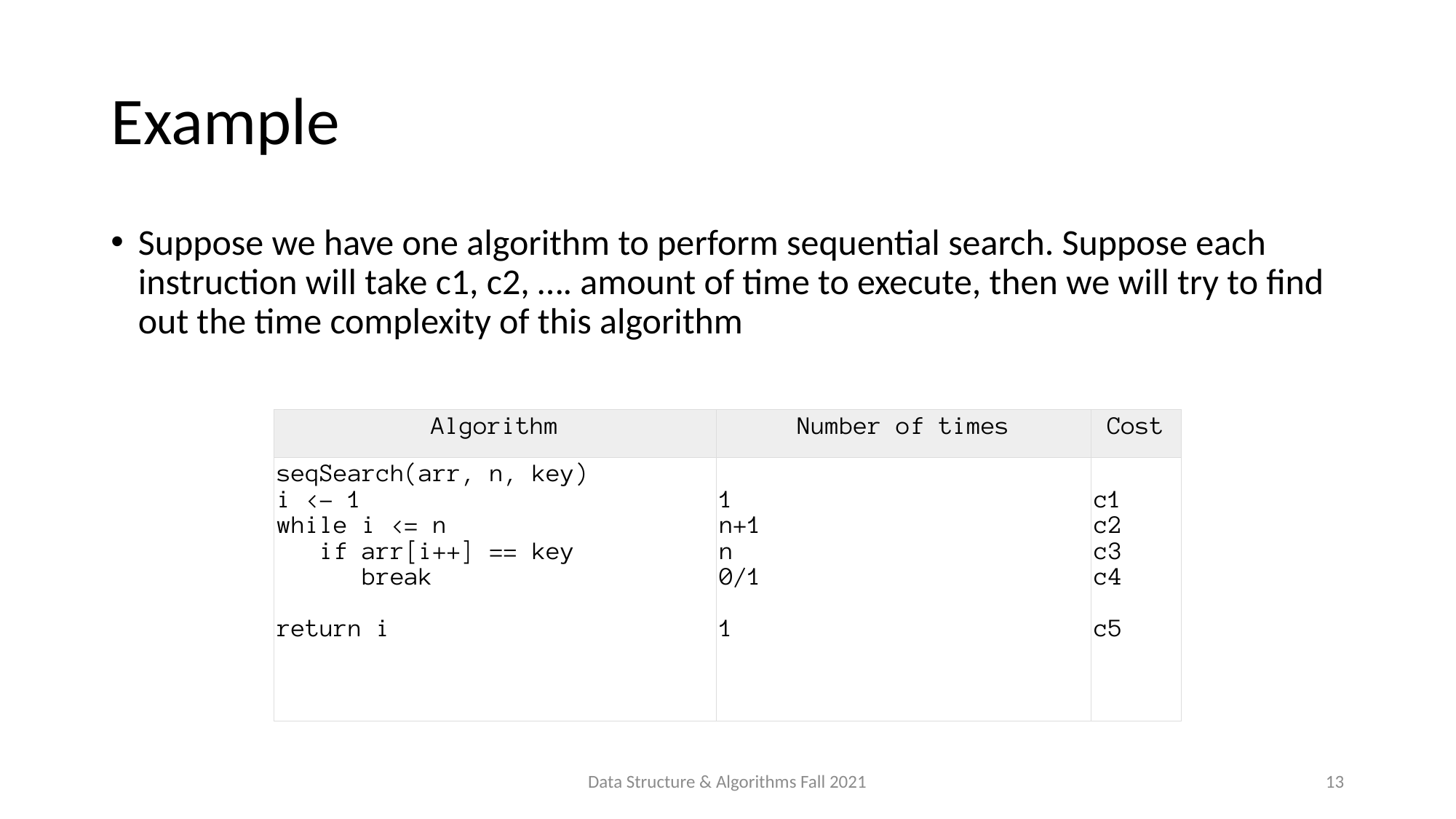

# Example
Suppose we have one algorithm to perform sequential search. Suppose each instruction will take c1, c2, …. amount of time to execute, then we will try to find out the time complexity of this algorithm

| Algorithm | Number of times | Cost |
| --- | --- | --- |
| seqSearch(arr, n, key) i <- 1 while i <= n    if arr[i++] == key       break return i | 1 n+1 n 0/1 1 | c1 c2 c3 c4 c5 |
Data Structure & Algorithms Fall 2021
13